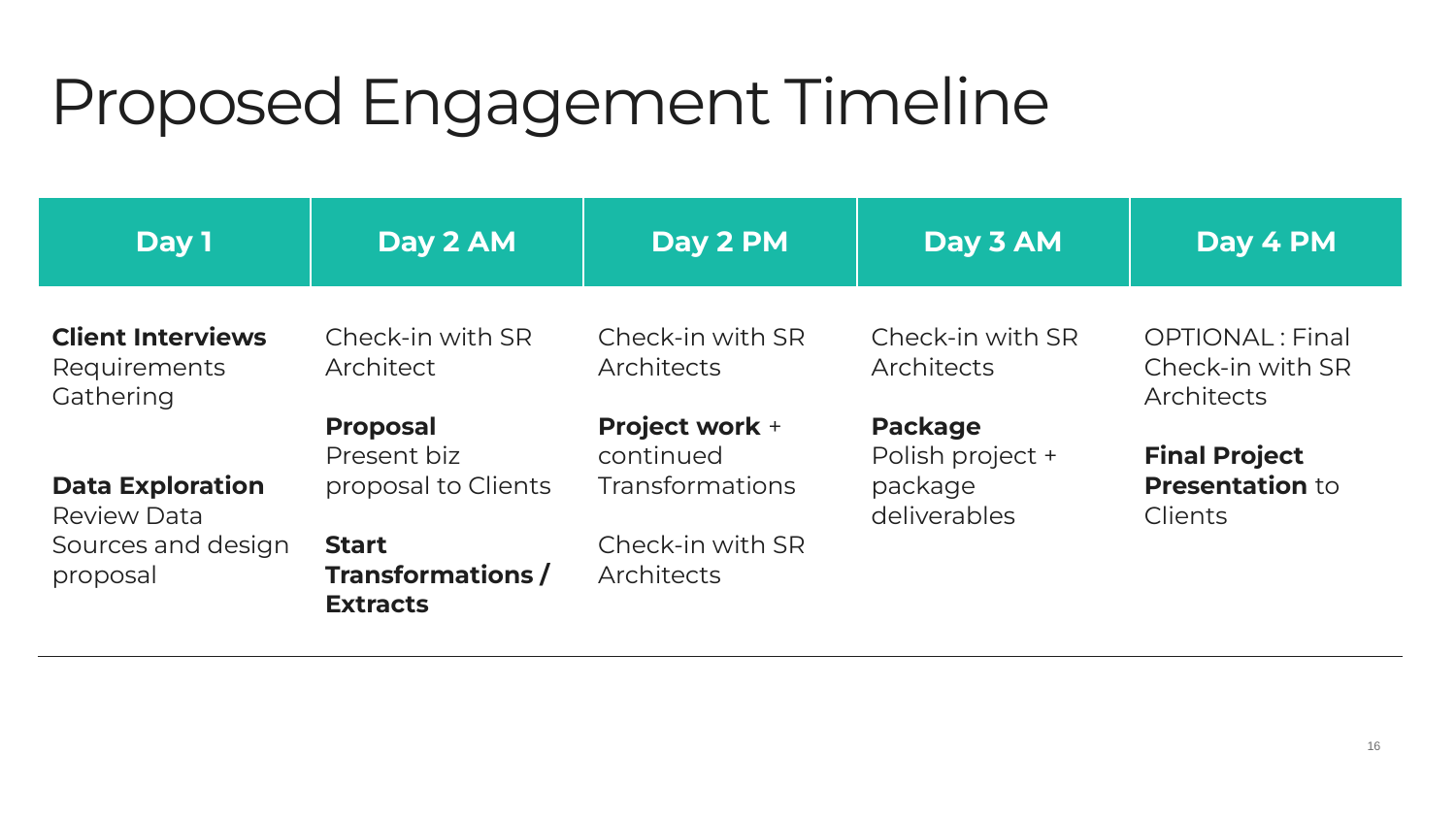

Proposed Engagement Timeline
| Day 1 | Day 2 AM | Day 2 PM | Day 3 AM | Day 4 PM |
| --- | --- | --- | --- | --- |
| Client Interviews Requirements Gathering Data Exploration Review Data Sources and design proposal | Check-in with SR Architect Proposal Present biz proposal to Clients Start Transformations / Extracts | Check-in with SR Architects Project work + continued Transformations Check-in with SR Architects | Check-in with SR Architects Package Polish project + package deliverables | OPTIONAL : Final Check-in with SR Architects Final Project Presentation to Clients |